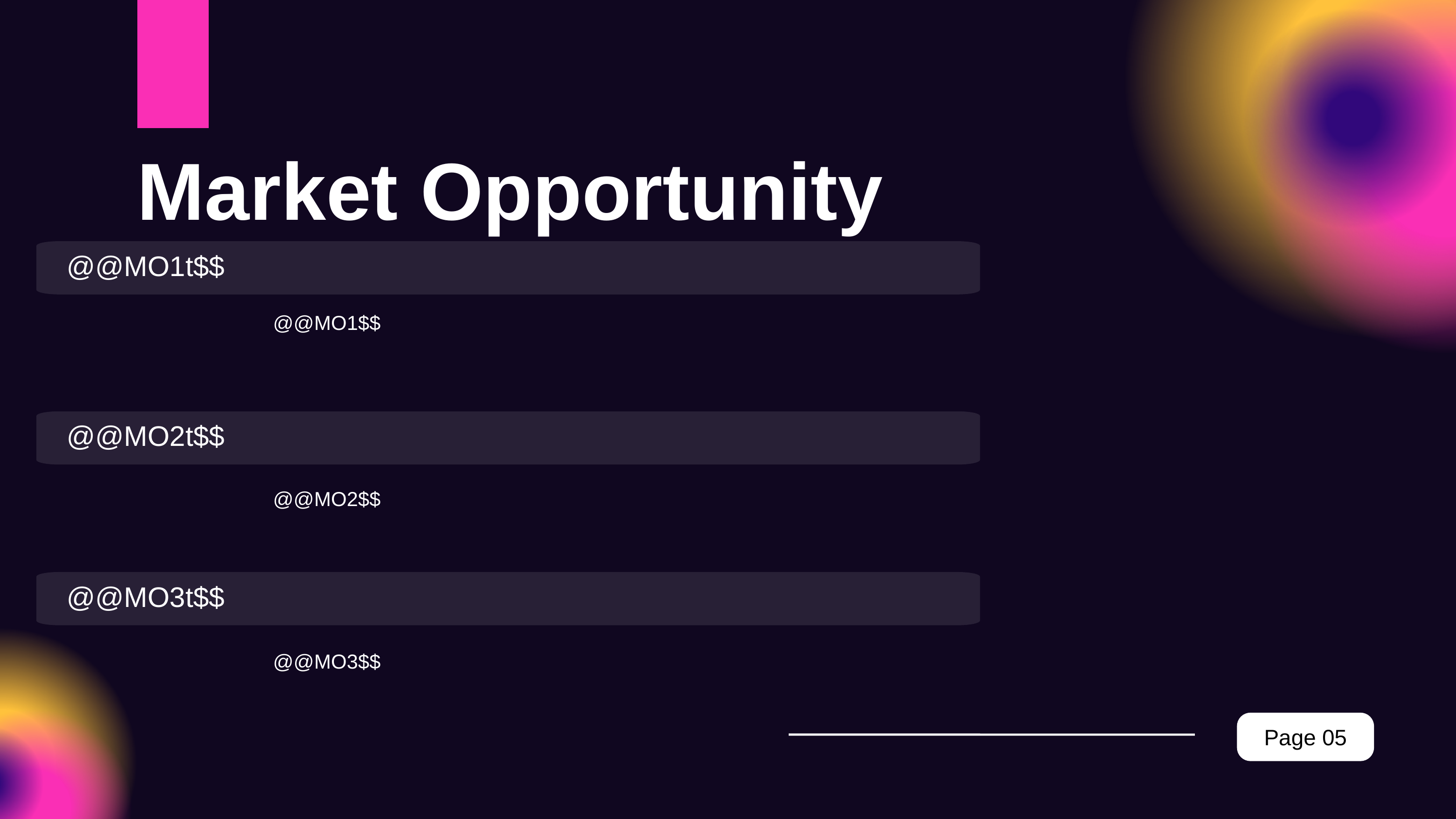

Market Opportunity

@@MO1t$$
@@MO1$$

@@MO2t$$
@@MO2$$

@@MO3t$$

@@MO3$$

Page 05